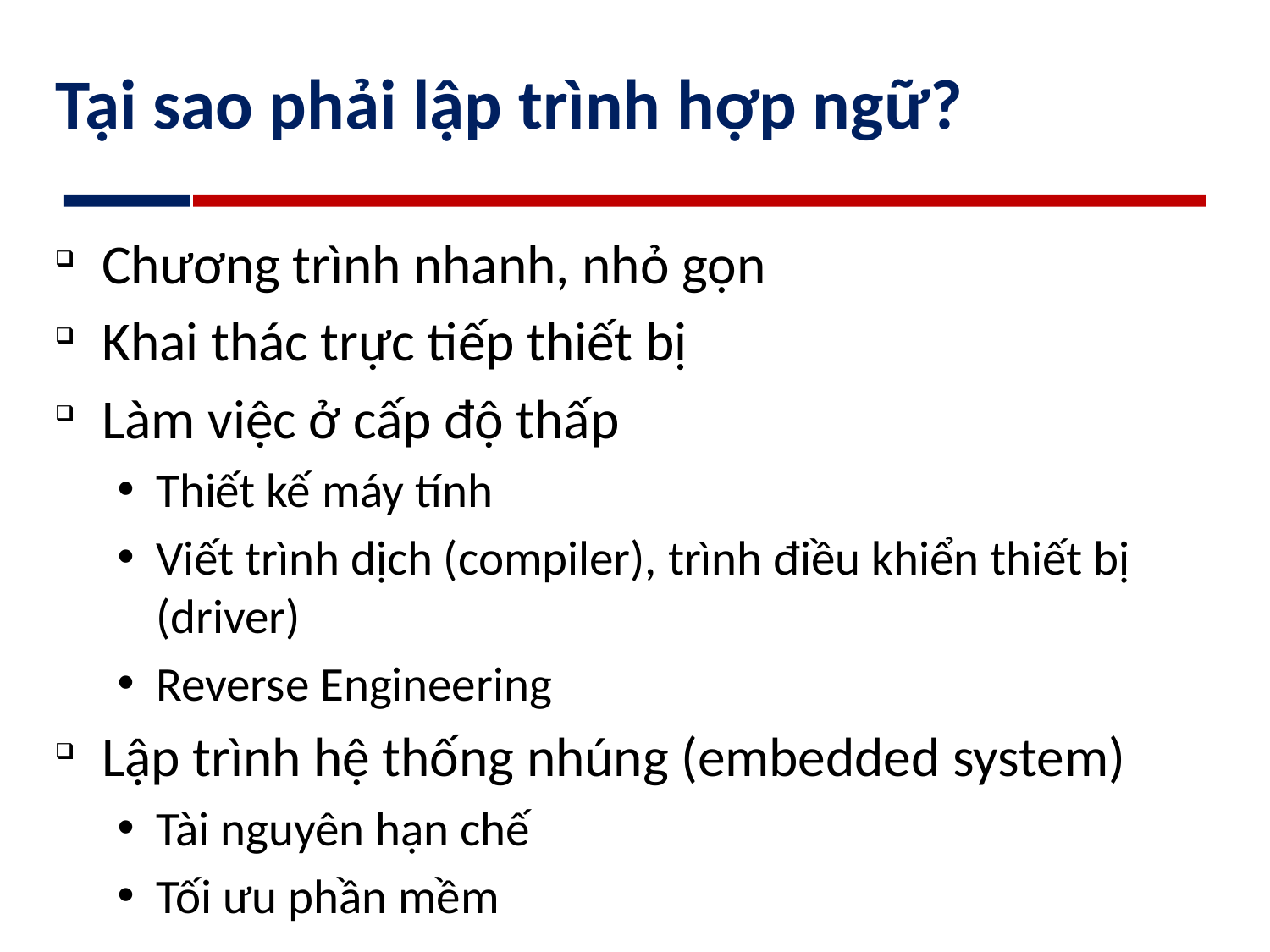

# Tại sao phải lập trình hợp ngữ?
Chương trình nhanh, nhỏ gọn
Khai thác trực tiếp thiết bị
Làm việc ở cấp độ thấp
Thiết kế máy tính
Viết trình dịch (compiler), trình điều khiển thiết bị (driver)
Reverse Engineering
Lập trình hệ thống nhúng (embedded system)
Tài nguyên hạn chế
Tối ưu phần mềm